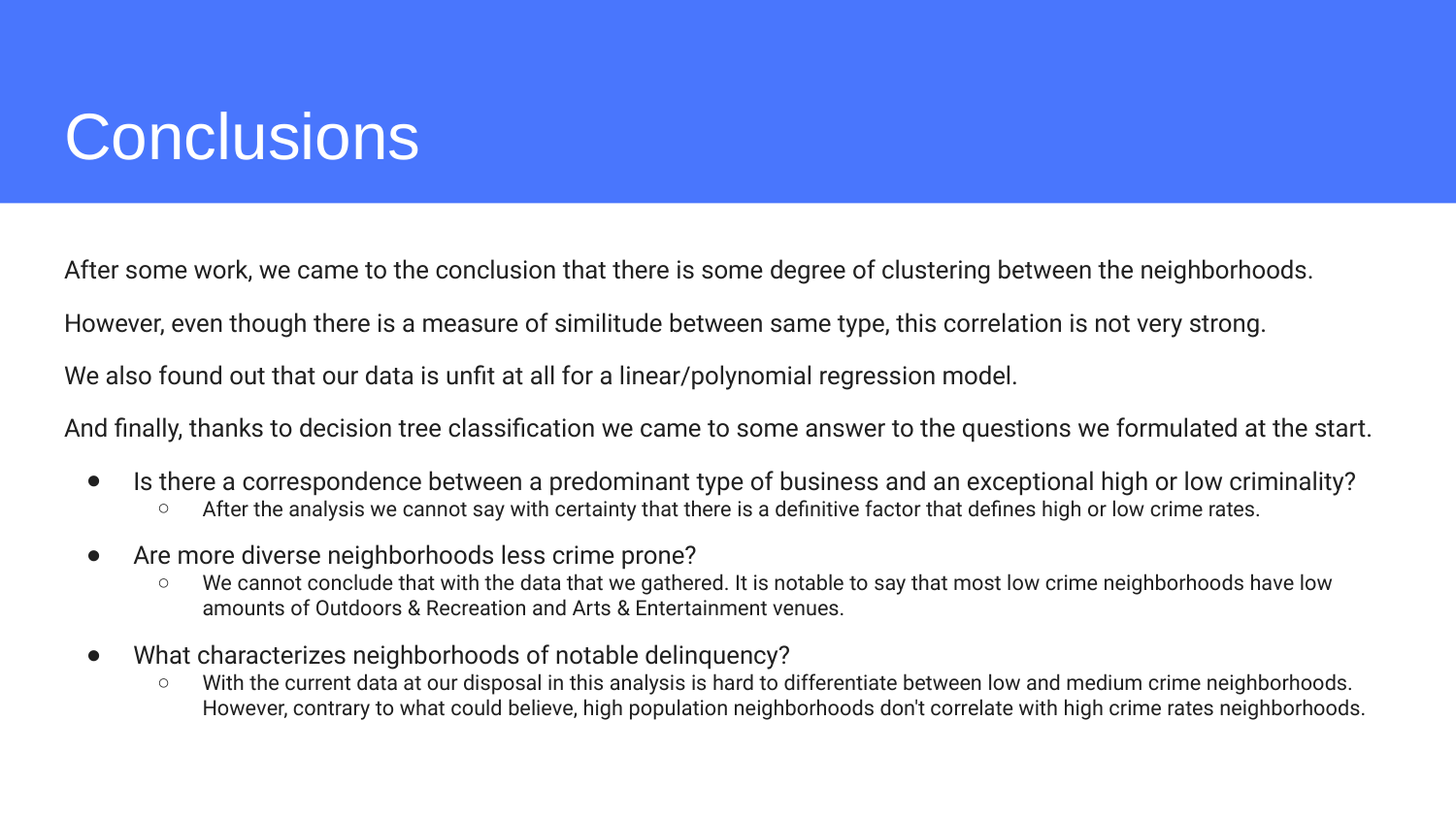

# Conclusions
After some work, we came to the conclusion that there is some degree of clustering between the neighborhoods.
However, even though there is a measure of similitude between same type, this correlation is not very strong.
We also found out that our data is unfit at all for a linear/polynomial regression model.
And finally, thanks to decision tree classification we came to some answer to the questions we formulated at the start.
Is there a correspondence between a predominant type of business and an exceptional high or low criminality?
After the analysis we cannot say with certainty that there is a definitive factor that defines high or low crime rates.
Are more diverse neighborhoods less crime prone?
We cannot conclude that with the data that we gathered. It is notable to say that most low crime neighborhoods have low amounts of Outdoors & Recreation and Arts & Entertainment venues.
What characterizes neighborhoods of notable delinquency?
With the current data at our disposal in this analysis is hard to differentiate between low and medium crime neighborhoods. However, contrary to what could believe, high population neighborhoods don't correlate with high crime rates neighborhoods.